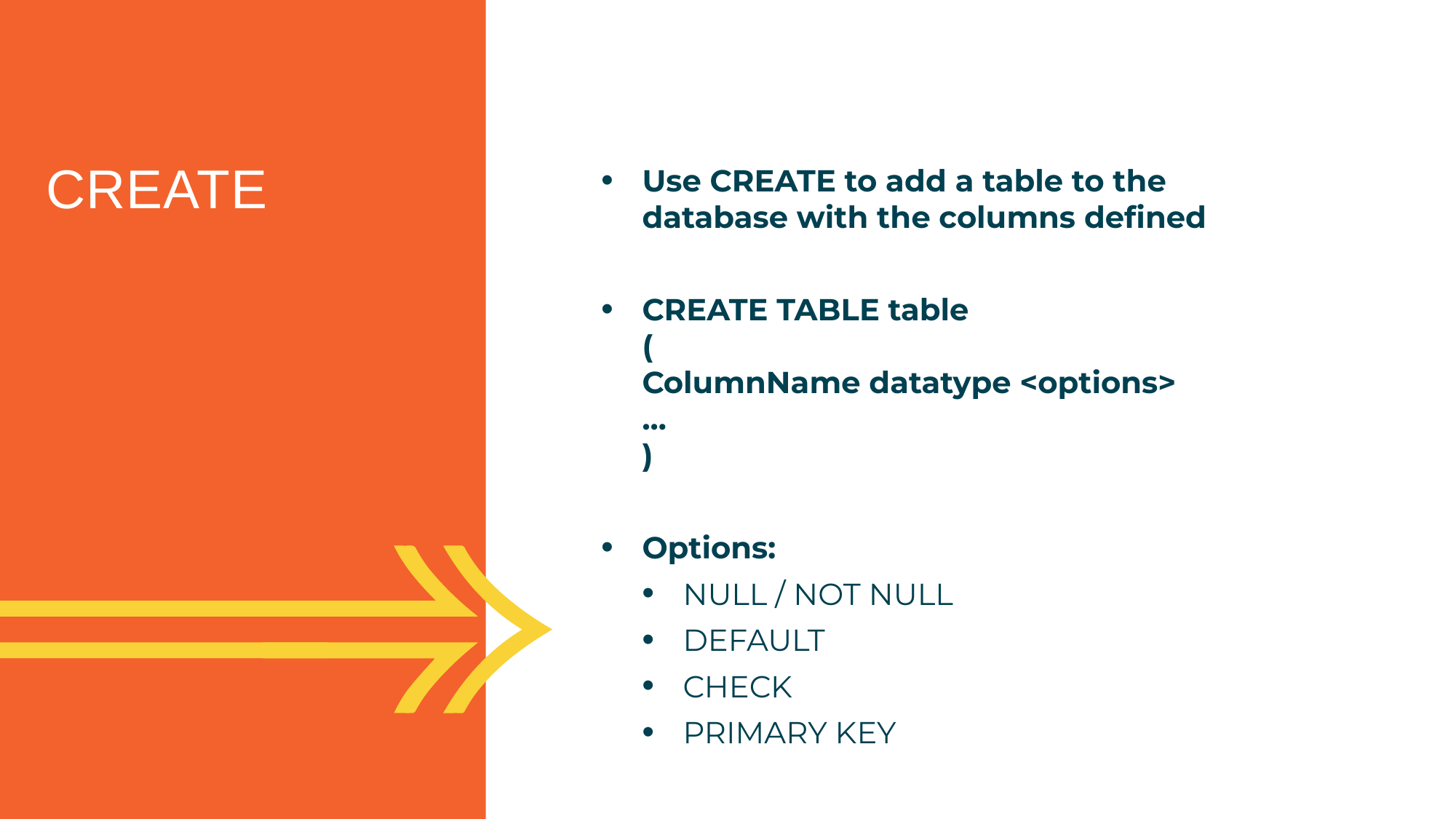

CREATE
Use CREATE to add a table to the database with the columns defined

CREATE TABLE table
(
ColumnName datatype <options>
…
)

Options:
NULL / NOT NULL
DEFAULT
CHECK
PRIMARY KEY